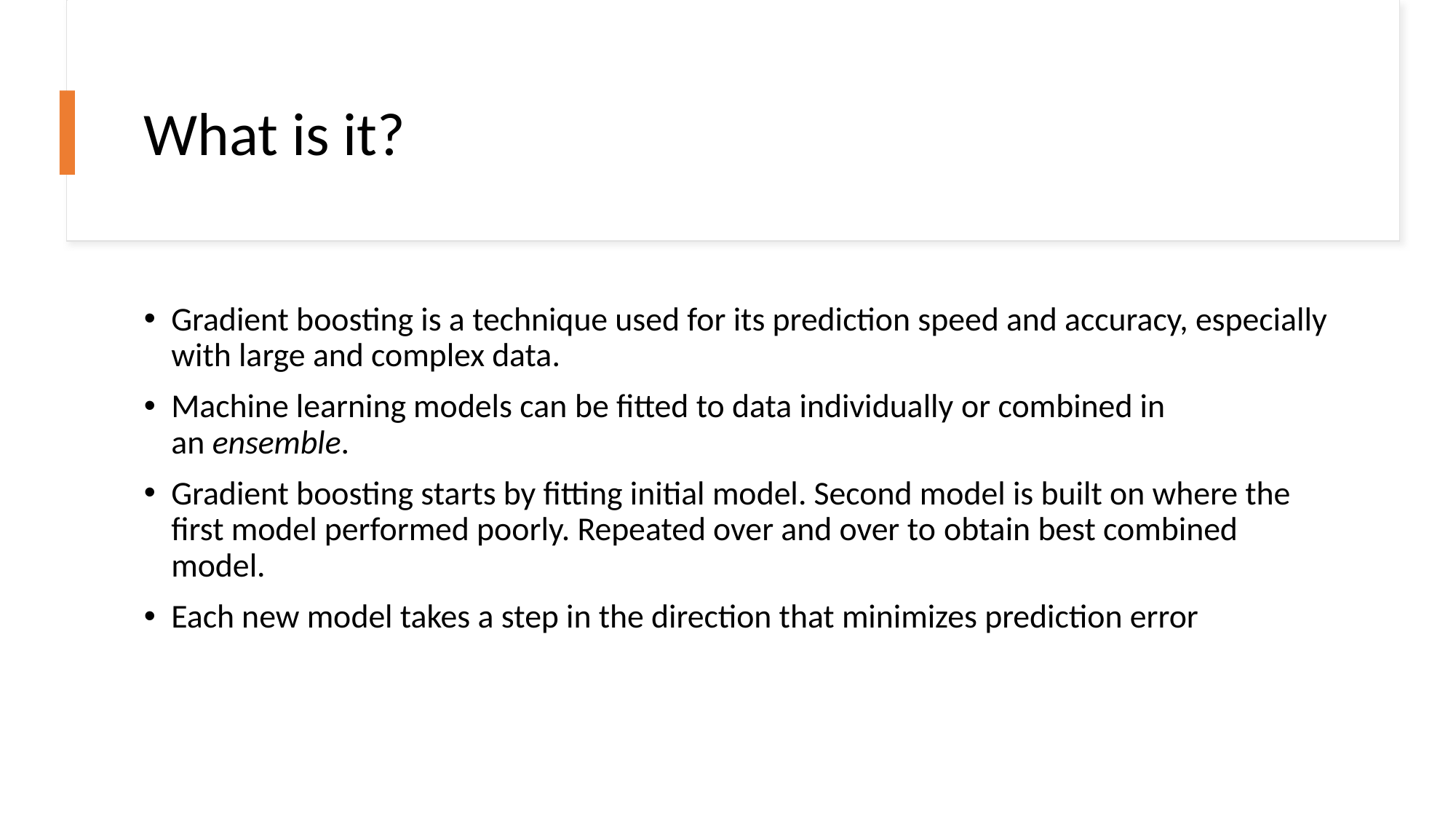

# What is it?

Gradient boosting is a technique used for its prediction speed and accuracy, especially with large and complex data.
Machine learning models can be fitted to data individually or combined in an ensemble.
Gradient boosting starts by fitting initial model. Second model is built on where the first model performed poorly. Repeated over and over to obtain best combined model.
Each new model takes a step in the direction that minimizes prediction error